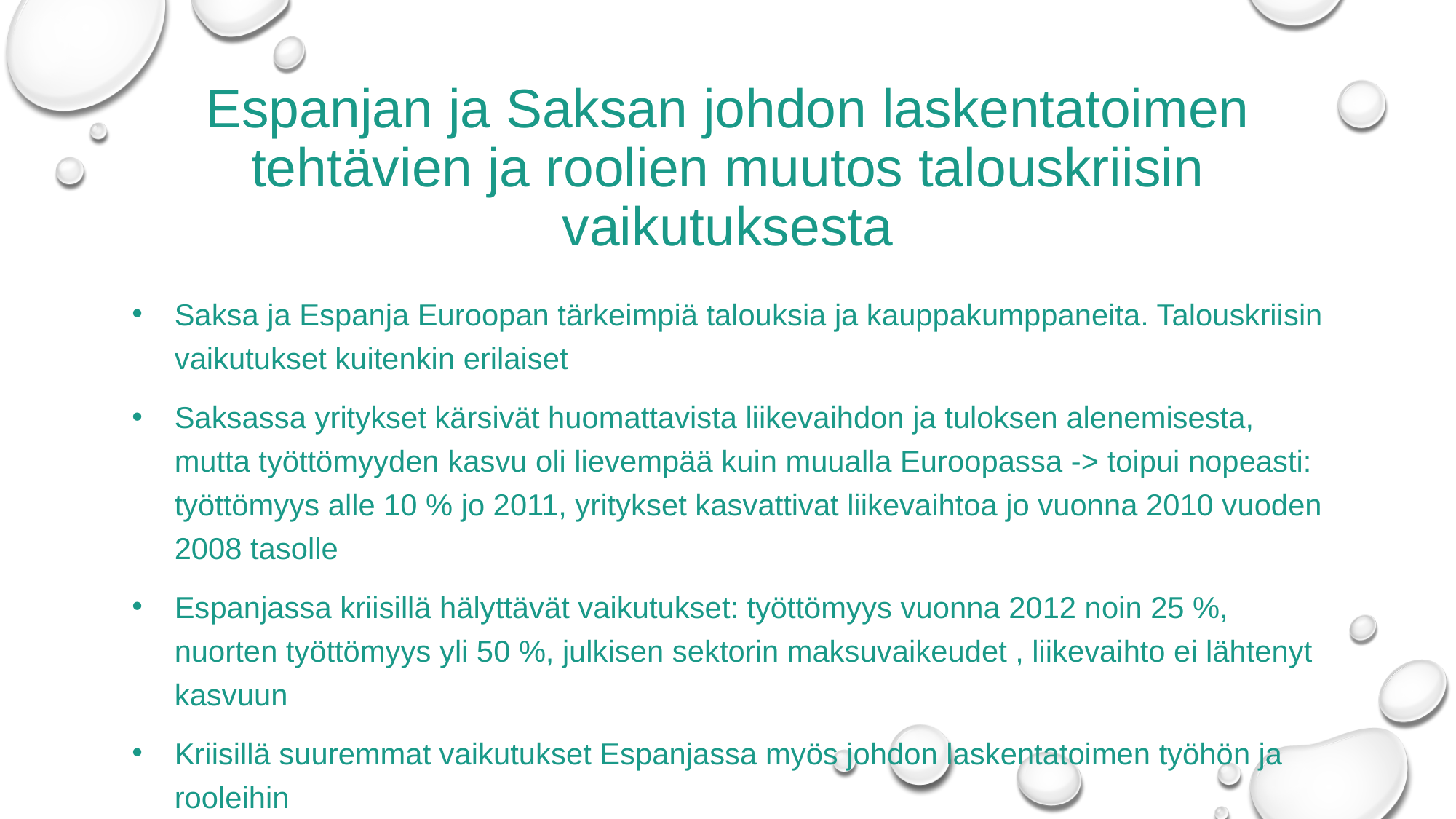

# Espanjan ja Saksan johdon laskentatoimen tehtävien ja roolien muutos talouskriisin vaikutuksesta
Saksa ja Espanja Euroopan tärkeimpiä talouksia ja kauppakumppaneita. Talouskriisin vaikutukset kuitenkin erilaiset
Saksassa yritykset kärsivät huomattavista liikevaihdon ja tuloksen alenemisesta, mutta työttömyyden kasvu oli lievempää kuin muualla Euroopassa -> toipui nopeasti: työttömyys alle 10 % jo 2011, yritykset kasvattivat liikevaihtoa jo vuonna 2010 vuoden 2008 tasolle
Espanjassa kriisillä hälyttävät vaikutukset: työttömyys vuonna 2012 noin 25 %, nuorten työttömyys yli 50 %, julkisen sektorin maksuvaikeudet , liikevaihto ei lähtenyt kasvuun
Kriisillä suuremmat vaikutukset Espanjassa myös johdon laskentatoimen työhön ja rooleihin